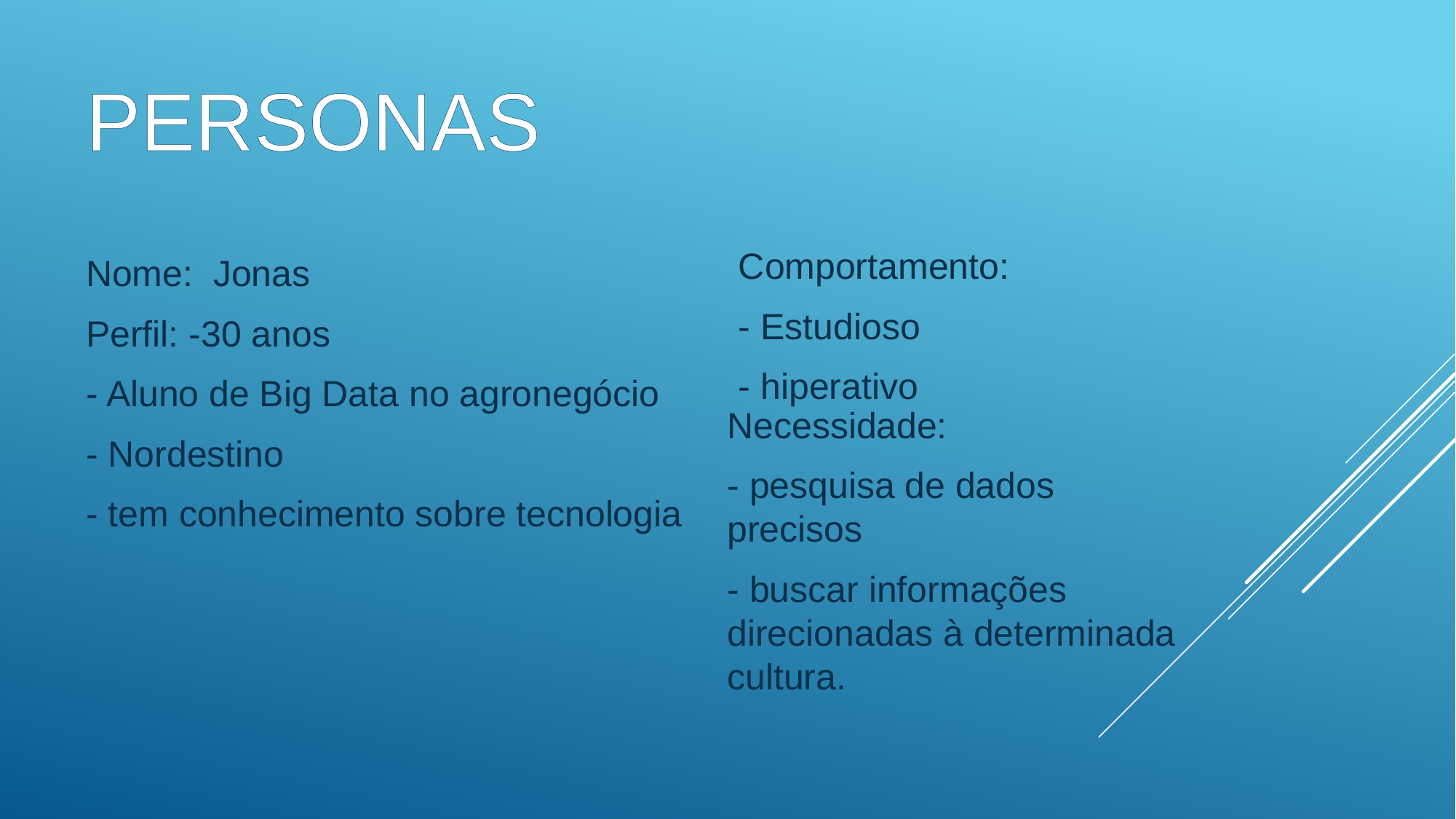

# Personas

Comportamento:
- Estudioso
- hiperativo

Nome:  Jonas
Perfil: -30 anos
- Aluno de Big Data no agronegócio
- Nordestino
- tem conhecimento sobre tecnologia

Necessidade:
- pesquisa de dados precisos
- buscar informações direcionadas à determinada cultura.